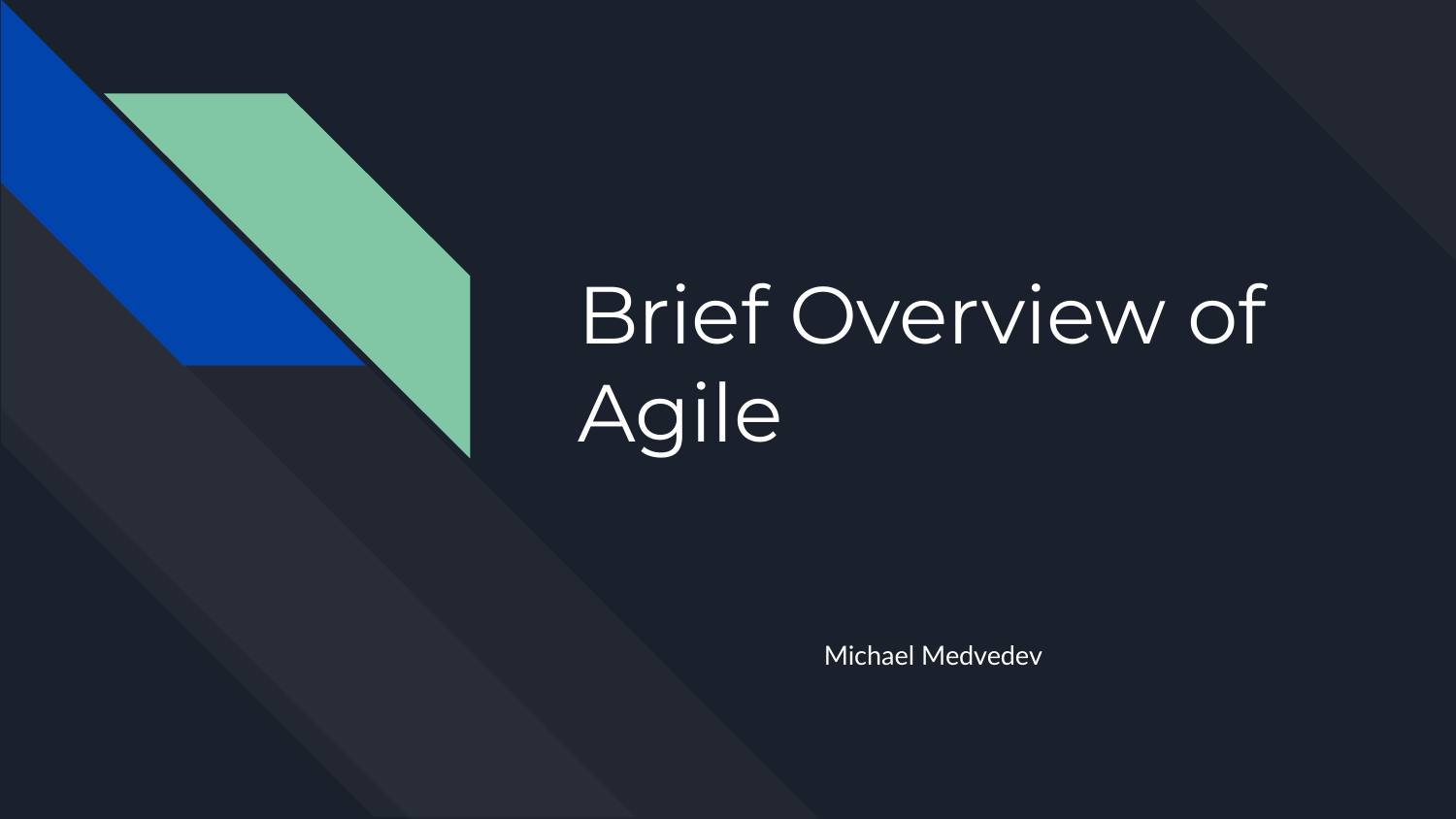

# Brief Overview of Agile
Michael Medvedev